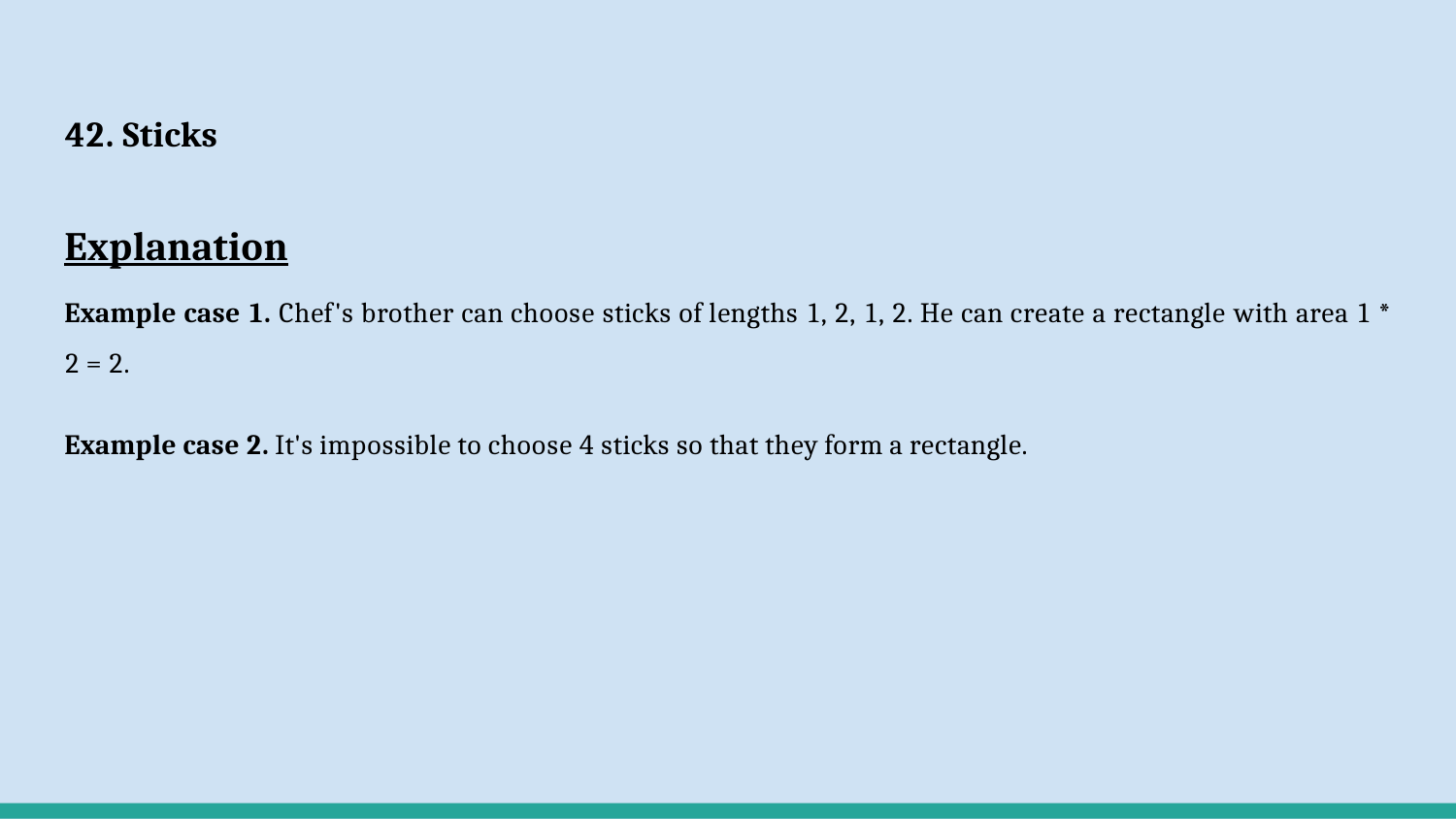

# 42. Sticks

Explanation
Example case 1. Chef's brother can choose sticks of lengths 1, 2, 1, 2. He can create a rectangle with area 1 * 2 = 2.
Example case 2. It's impossible to choose 4 sticks so that they form a rectangle.